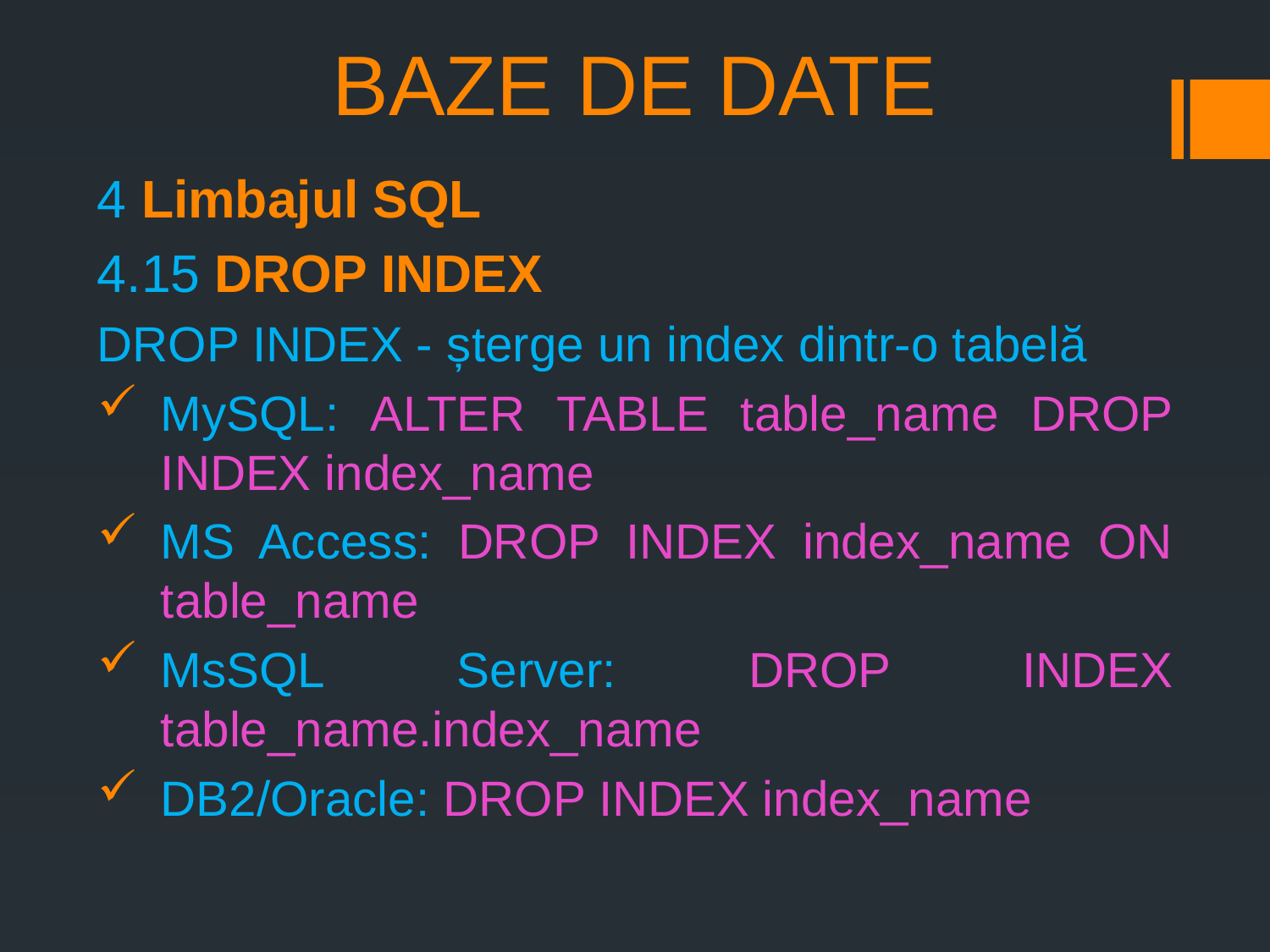

# BAZE DE DATE
4 Limbajul SQL
4.15 DROP INDEX
DROP INDEX - șterge un index dintr-o tabelă
MySQL: ALTER TABLE table_name DROP INDEX index_name
MS Access: DROP INDEX index_name ON table_name
MsSQL Server: DROP INDEX table_name.index_name
DB2/Oracle: DROP INDEX index_name